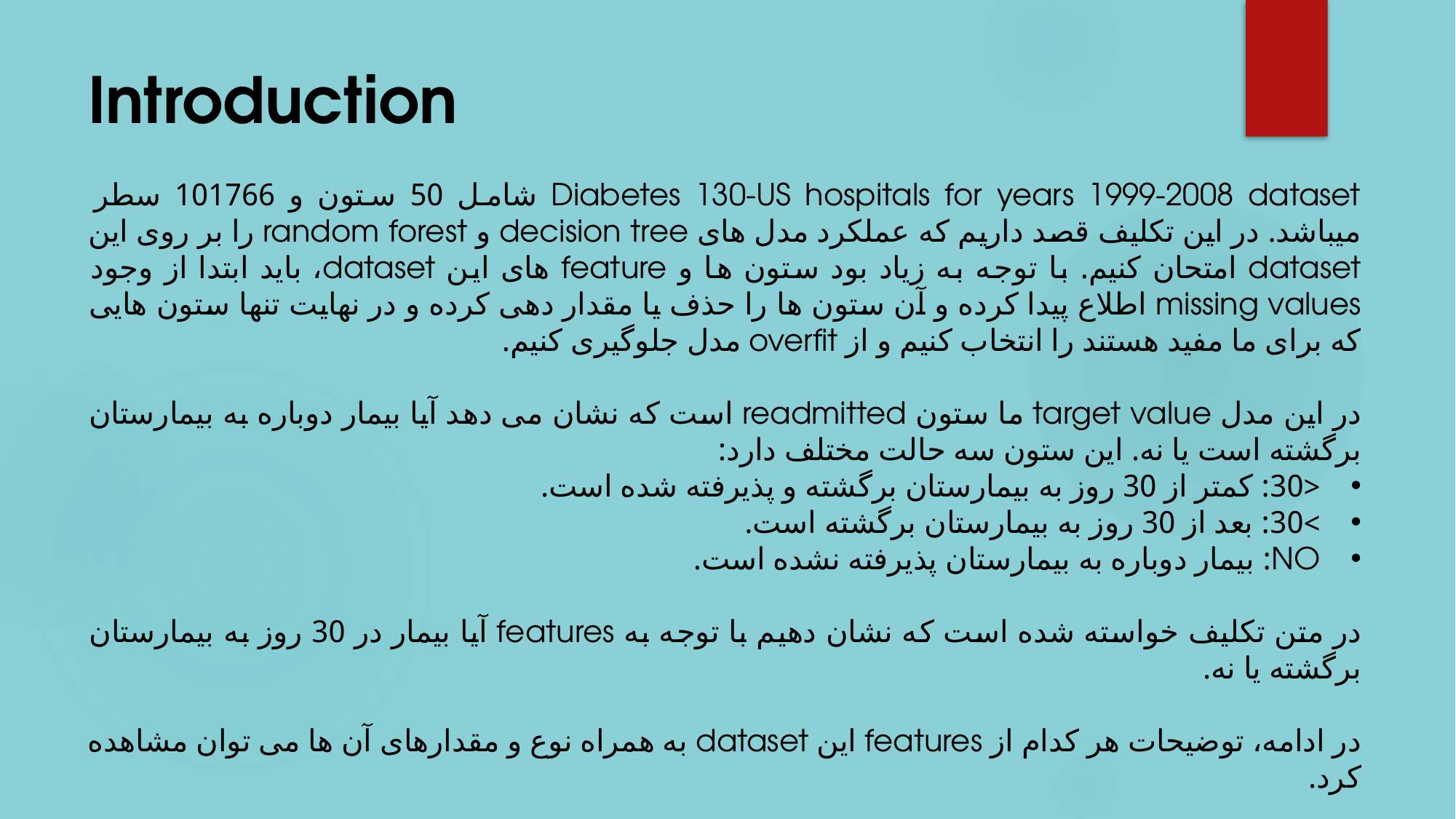

# Introduction
	Diabetes 130-US hospitals for years 1999-2008 dataset شامل 50 ستون و 101766 سطر میباشد. در این تکلیف قصد داریم که عملکرد مدل های decision tree و random forest را بر روی این dataset امتحان کنیم. با توجه به زیاد بود ستون ها و feature های این dataset، باید ابتدا از وجود missing values اطلاع پیدا کرده و آن ستون ها را حذف یا مقدار دهی کرده و در نهایت تنها ستون هایی که برای ما مفید هستند را انتخاب کنیم و از overfit مدل جلوگیری کنیم.

	در این مدل target value ما ستون readmitted است که نشان می دهد آیا بیمار دوباره به بیمارستان برگشته است یا نه. این ستون سه حالت مختلف دارد:
<30: کمتر از 30 روز به بیمارستان برگشته و پذیرفته شده است.
>30: بعد از 30 روز به بیمارستان برگشته است.
NO: بیمار دوباره به بیمارستان پذیرفته نشده است.

در متن تکلیف خواسته شده است که نشان دهیم با توجه به features آیا بیمار در 30 روز به بیمارستان برگشته یا نه.

در ادامه، توضیحات هر کدام از features این dataset به همراه نوع و مقدارهای آن ها می توان مشاهده کرد.